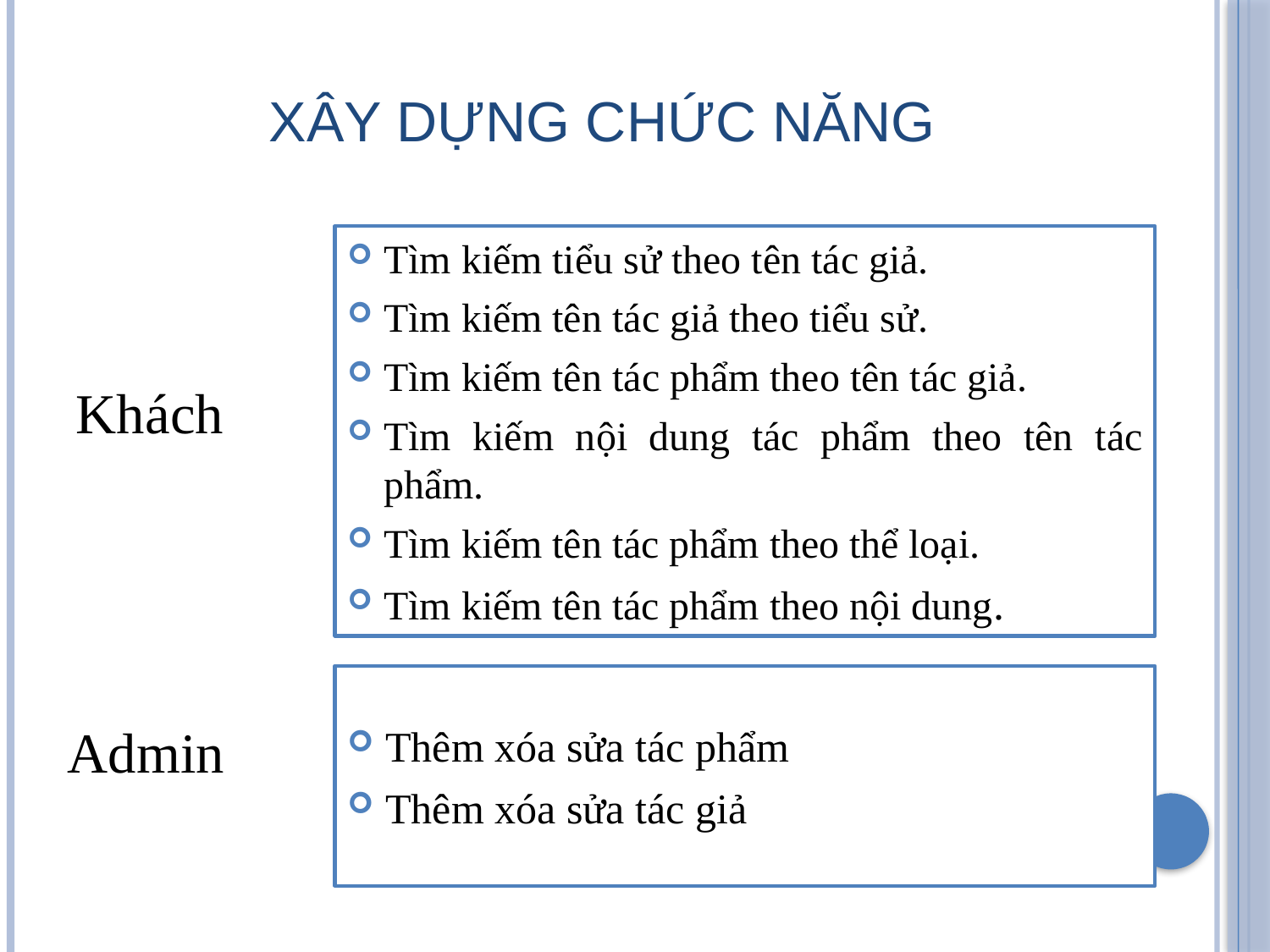

# XÂY DỰNG CHỨC NĂNG
Tìm kiếm tiểu sử theo tên tác giả.
Tìm kiếm tên tác giả theo tiểu sử.
Tìm kiếm tên tác phẩm theo tên tác giả.
Tìm kiếm nội dung tác phẩm theo tên tác phẩm.
Tìm kiếm tên tác phẩm theo thể loại.
Tìm kiếm tên tác phẩm theo nội dung.
Khách
Thêm xóa sửa tác phẩm
Thêm xóa sửa tác giả
Admin